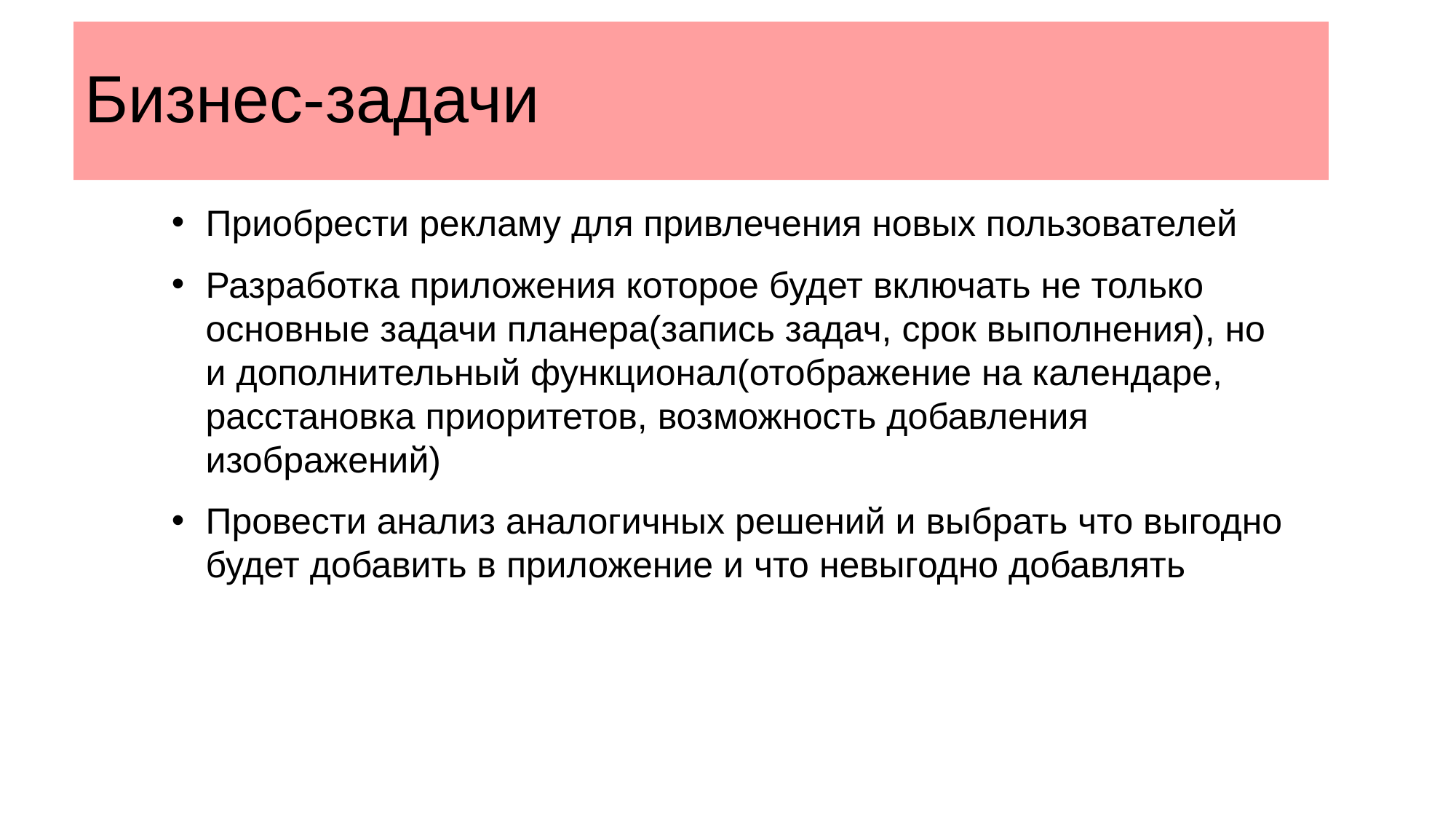

# Бизнес-задачи
Приобрести рекламу для привлечения новых пользователей
Разработка приложения которое будет включать не только основные задачи планера(запись задач, срок выполнения), но и дополнительный функционал(отображение на календаре, расстановка приоритетов, возможность добавления изображений)
Провести анализ аналогичных решений и выбрать что выгодно будет добавить в приложение и что невыгодно добавлять